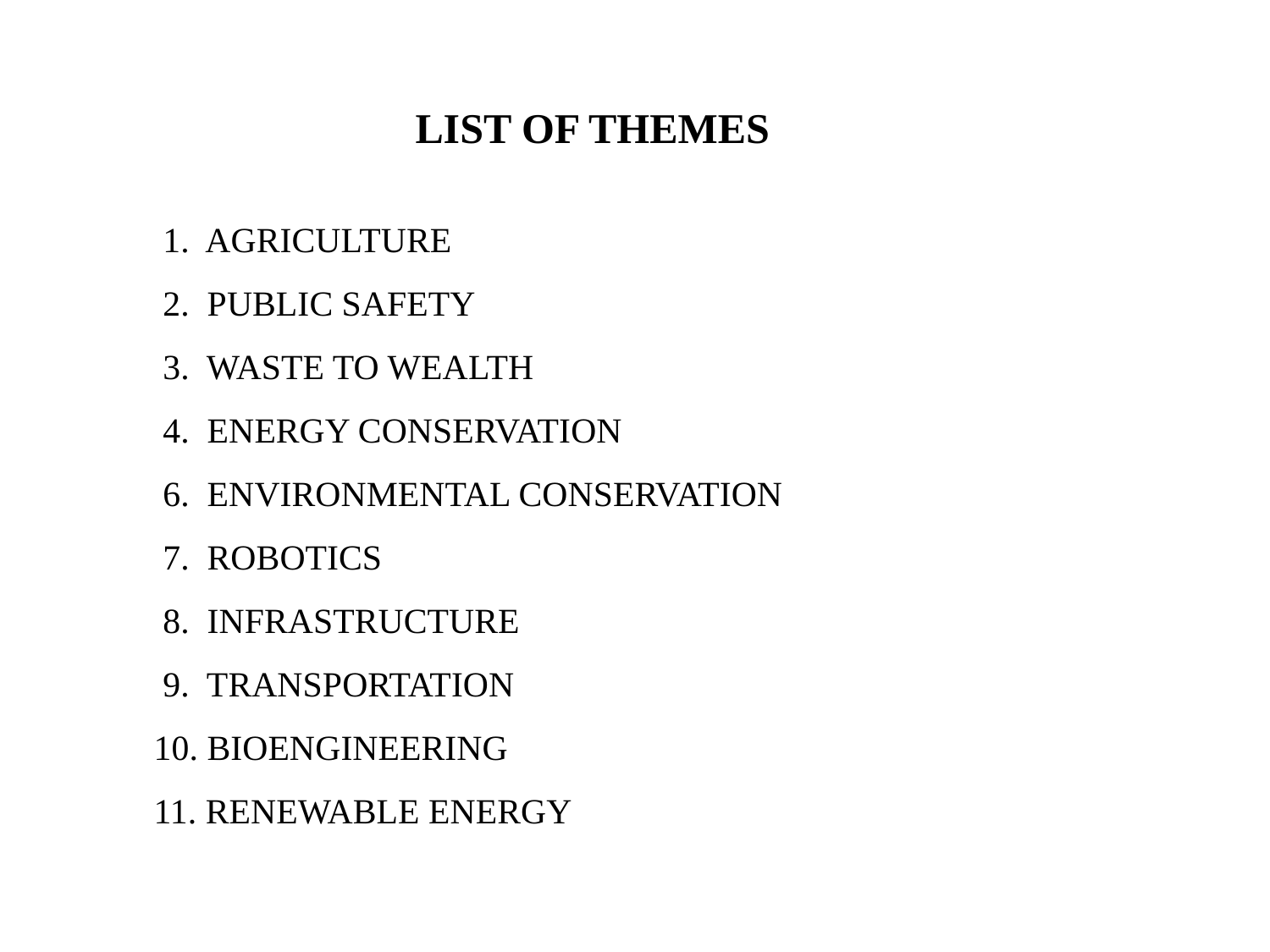

LIST OF THEMES

     1.  AGRICULTURE
     2.  PUBLIC SAFETY
     3.  WASTE TO WEALTH
     4.  ENERGY CONSERVATION
     6.  ENVIRONMENTAL CONSERVATION
     7.  ROBOTICS
     8.  INFRASTRUCTURE
     9.  TRANSPORTATION
    10. BIOENGINEERING
    11. RENEWABLE ENERGY